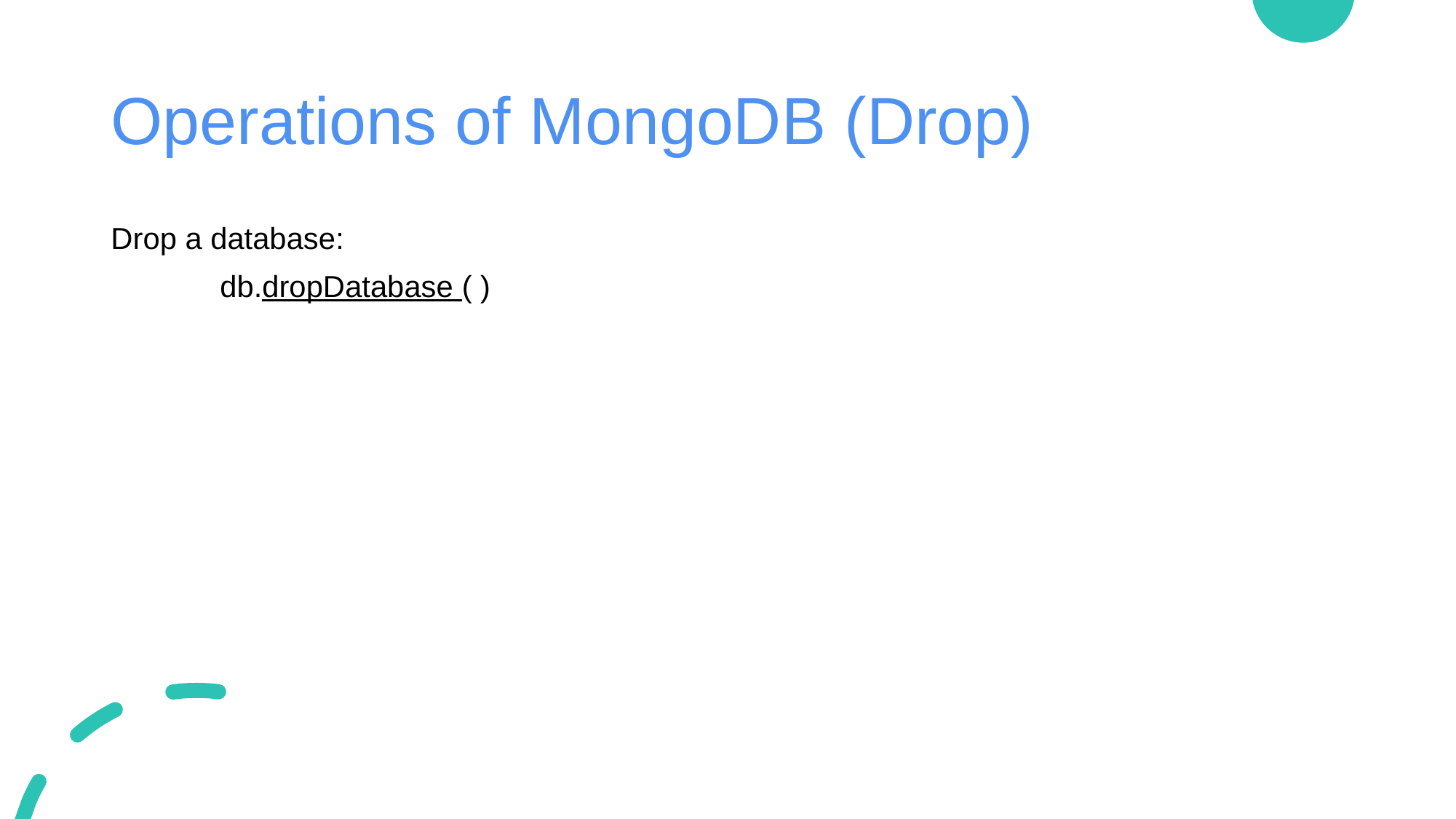

# Operations of MongoDB (Drop)
Drop a database:
	db.dropDatabase ( )